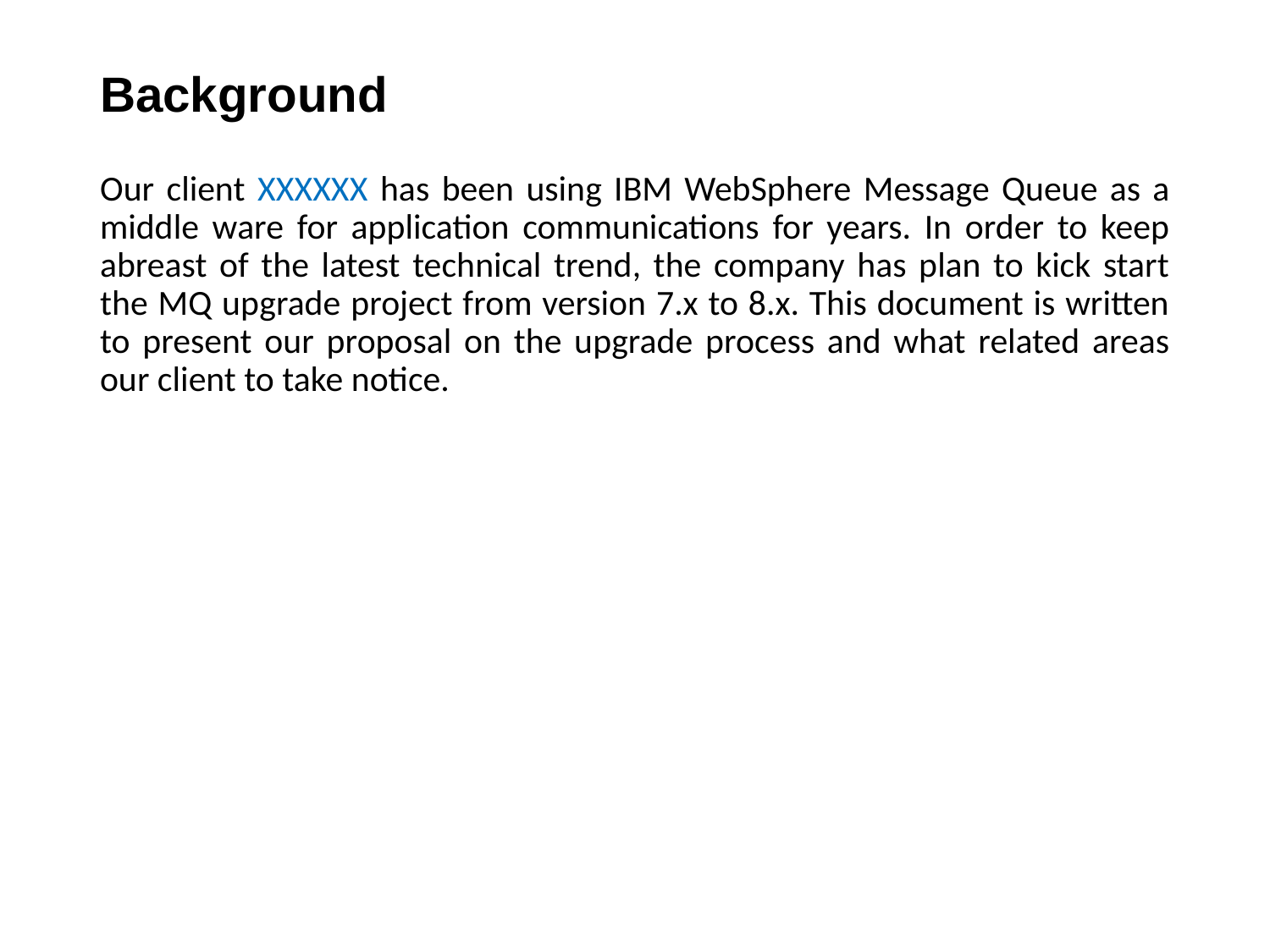

# Background
Our client XXXXXX has been using IBM WebSphere Message Queue as a middle ware for application communications for years. In order to keep abreast of the latest technical trend, the company has plan to kick start the MQ upgrade project from version 7.x to 8.x. This document is written to present our proposal on the upgrade process and what related areas our client to take notice.